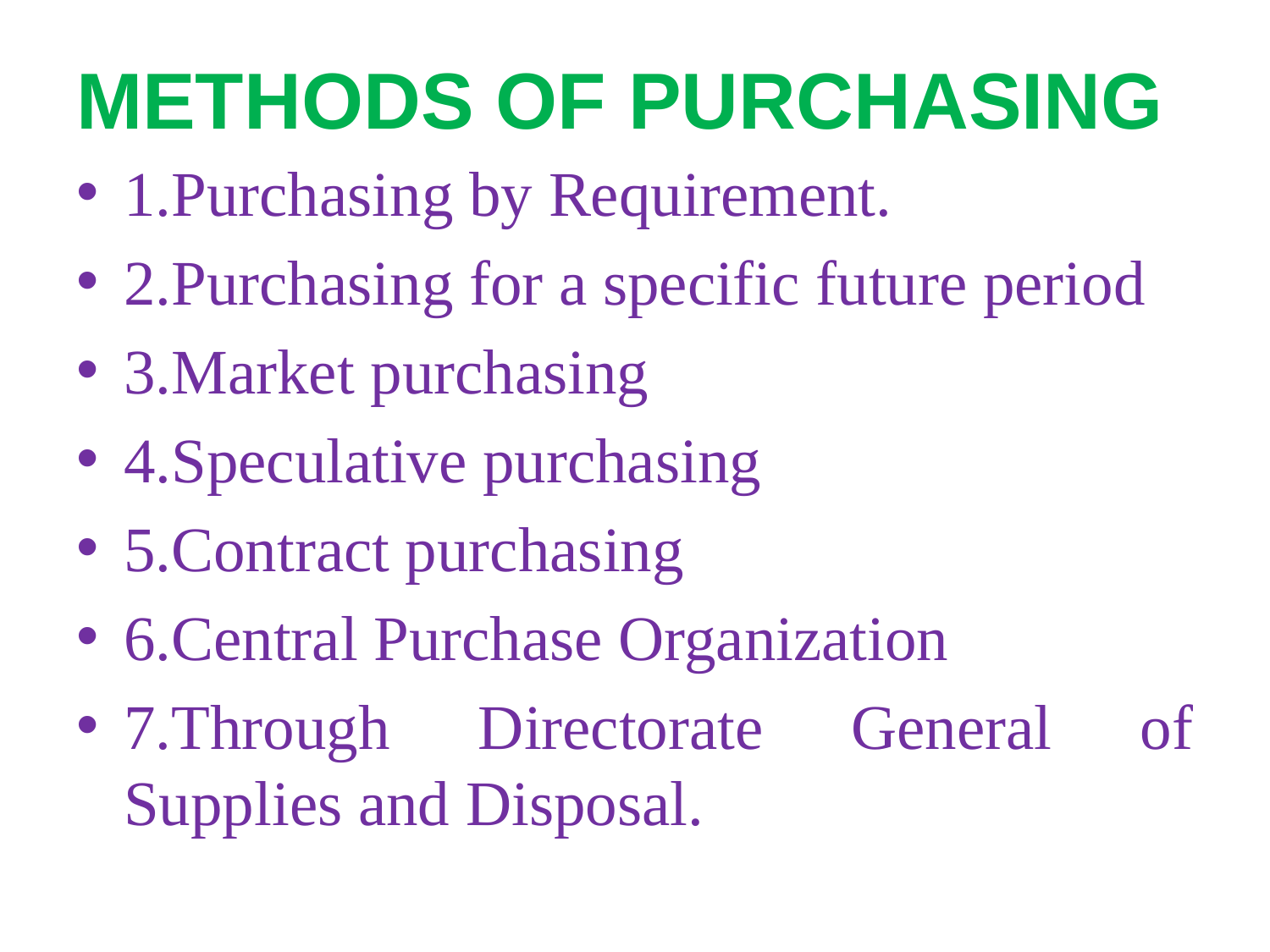

# METHODS OF PURCHASING
1.Purchasing by Requirement.
2.Purchasing for a specific future period
3.Market purchasing
4.Speculative purchasing
5.Contract purchasing
6.Central Purchase Organization
7.Through Directorate General of Supplies and Disposal.